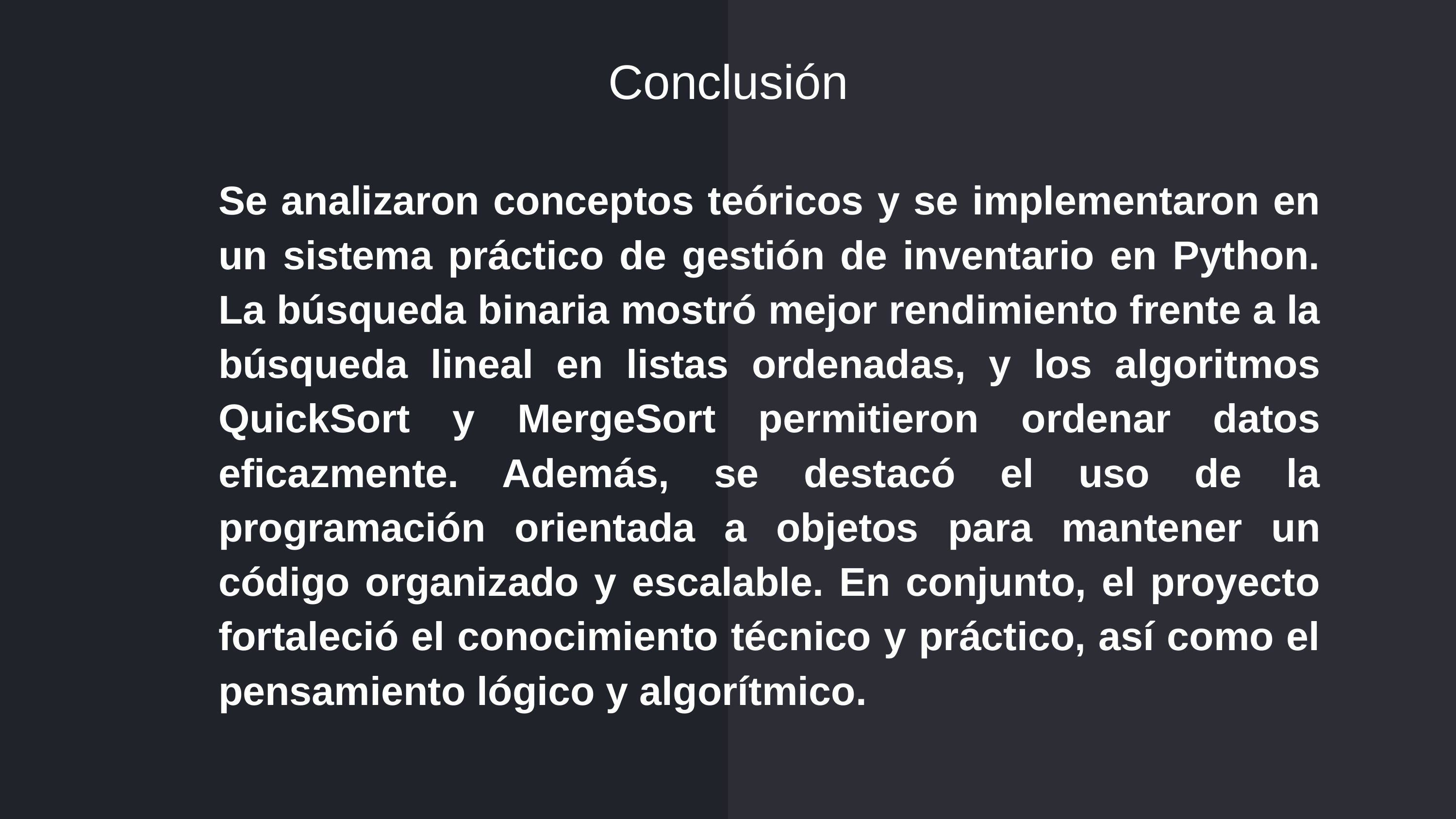

Conclusión
Se analizaron conceptos teóricos y se implementaron en un sistema práctico de gestión de inventario en Python. La búsqueda binaria mostró mejor rendimiento frente a la búsqueda lineal en listas ordenadas, y los algoritmos QuickSort y MergeSort permitieron ordenar datos eficazmente. Además, se destacó el uso de la programación orientada a objetos para mantener un código organizado y escalable. En conjunto, el proyecto fortaleció el conocimiento técnico y práctico, así como el pensamiento lógico y algorítmico.